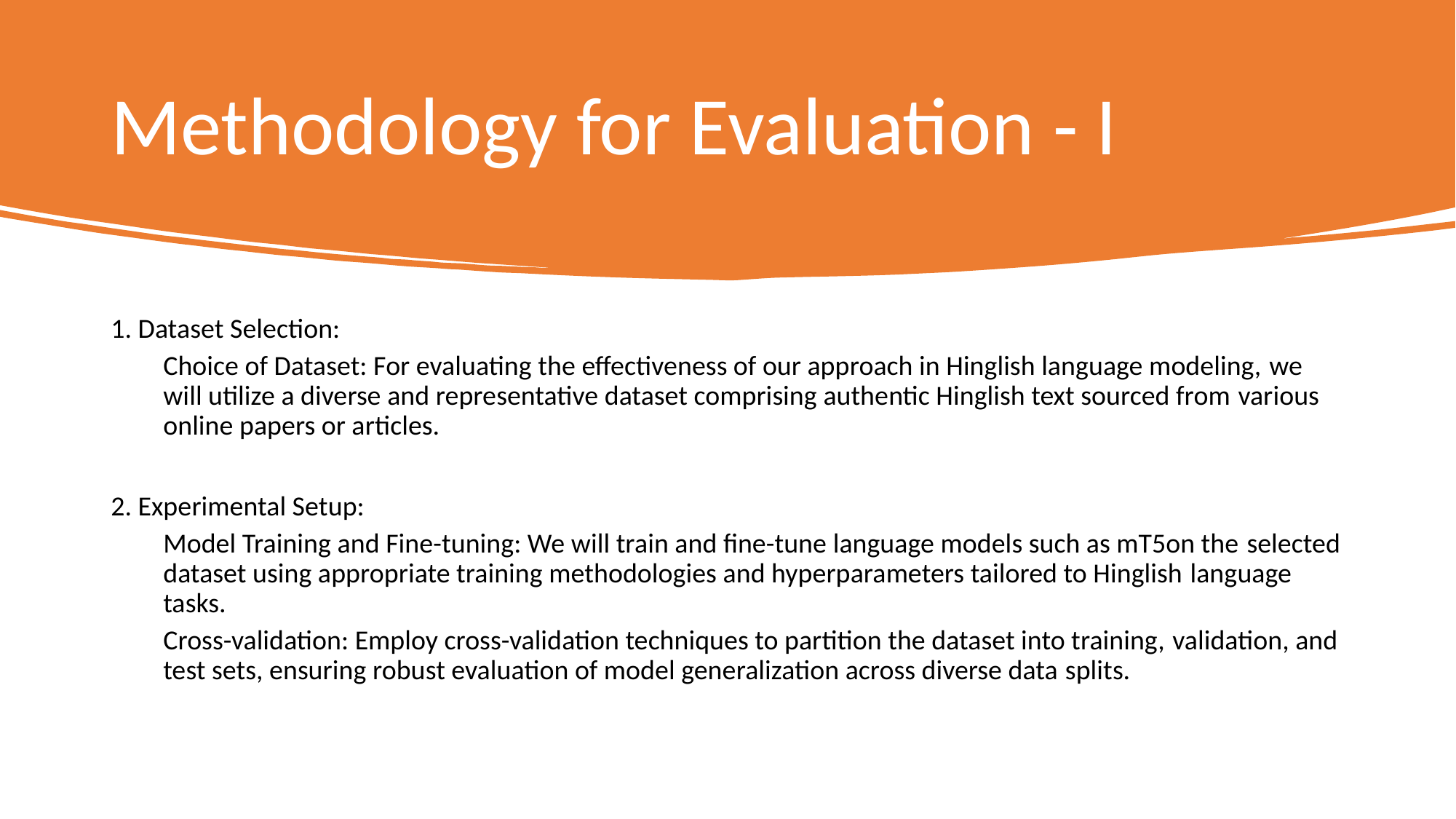

# Methodology for Evaluation - I​
1. Dataset Selection:​
Choice of Dataset: For evaluating the effectiveness of our approach in Hinglish language modeling, we will utilize a diverse and representative dataset comprising authentic Hinglish text sourced from various online papers or articles.​

2. Experimental Setup:​
Model Training and Fine-tuning: We will train and fine-tune language models such as mT5on the selected dataset using appropriate training methodologies and hyperparameters tailored to Hinglish language tasks.​​
Cross-validation: Employ cross-validation techniques to partition the dataset into training, validation, and test sets, ensuring robust evaluation of model generalization across diverse data splits.​
​